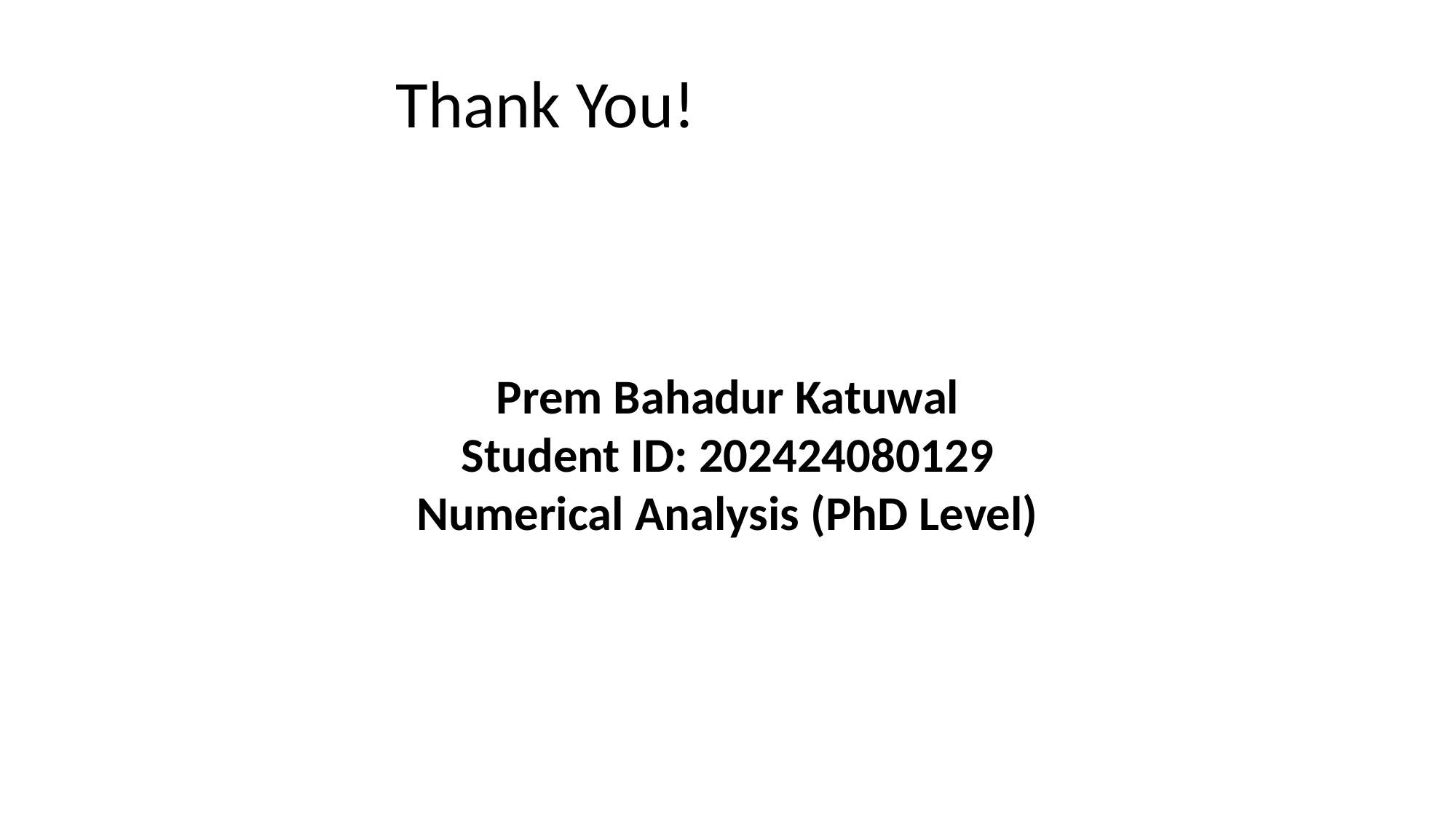

# Thank You!

Prem Bahadur Katuwal
Student ID: 202424080129
Numerical Analysis (PhD Level)